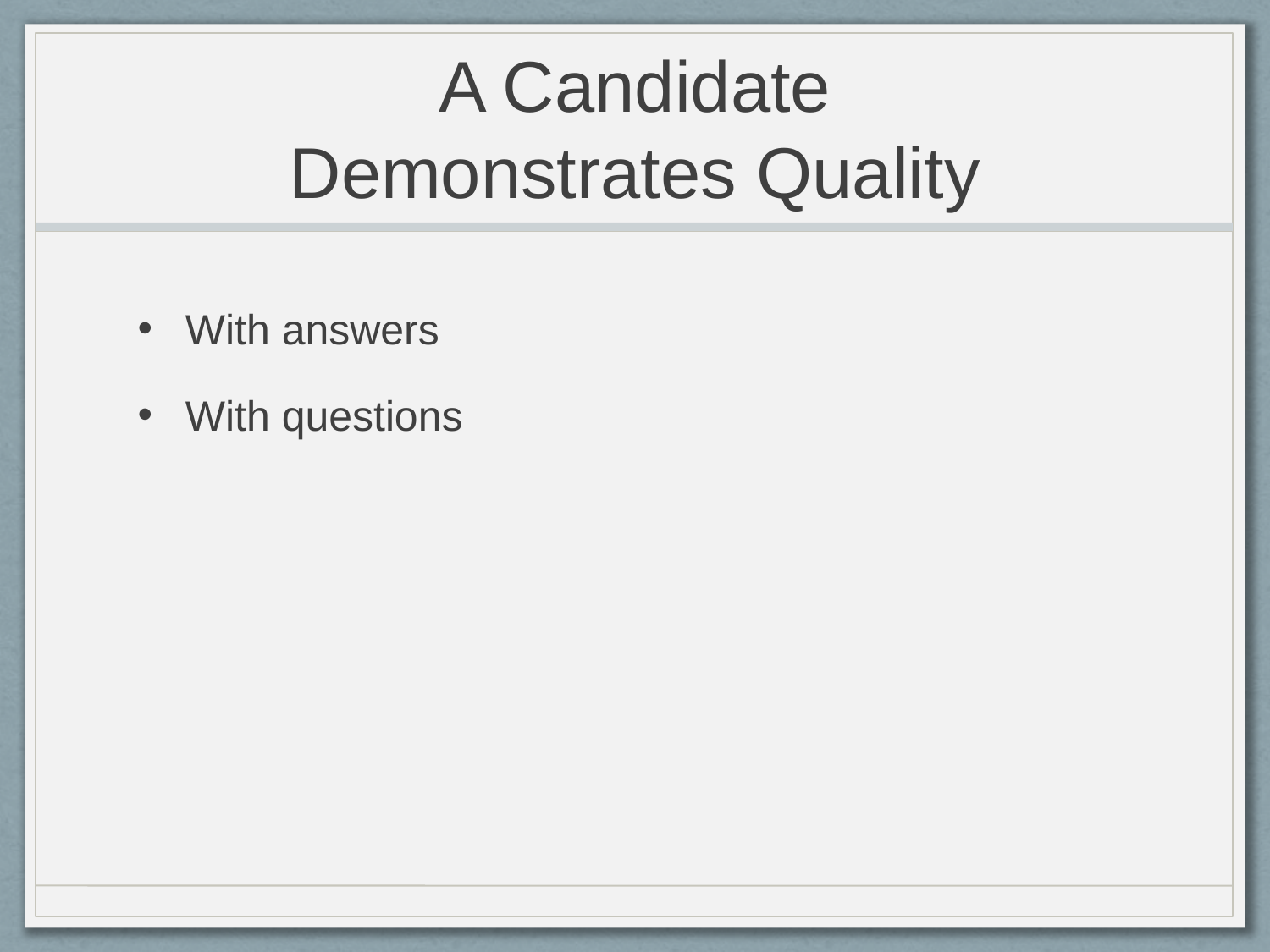

# A Candidate Demonstrates Quality
With answers
With questions